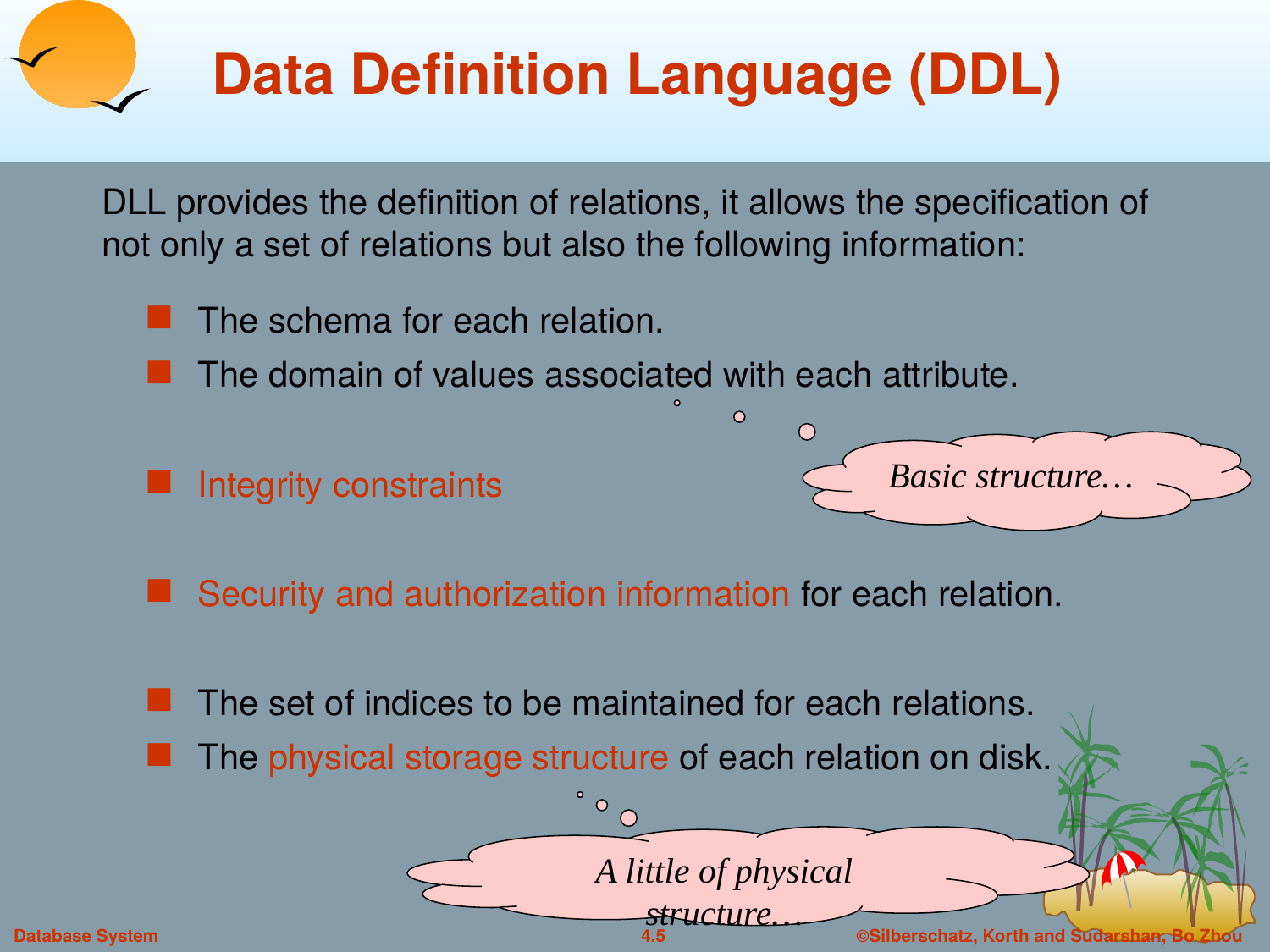

# Data Definition Language (DDL)
DLL provides the definition of relations, it allows the specification of not only a set of relations but also the following information:
The schema for each relation.
The domain of values associated with each attribute.

Integrity constraints

Security and authorization information for each relation.

The set of indices to be maintained for each relations.
The physical storage structure of each relation on disk.
Basic structure…
A little of physical structure…